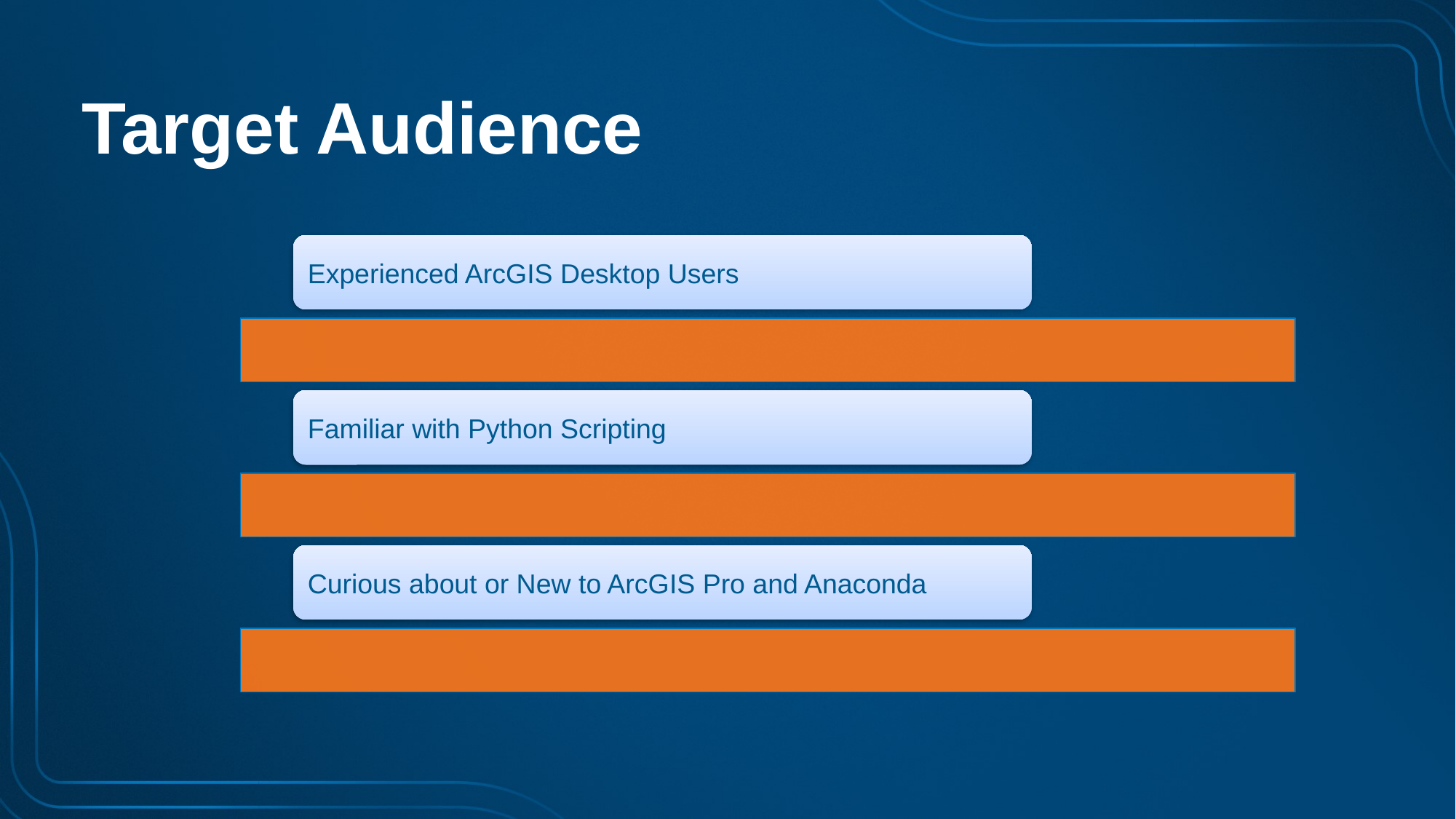

# Target Audience
Curious about or New to ArcGIS Pro and Anaconda
Familiar with Python Scripting
Experienced ArcGIS Desktop Users